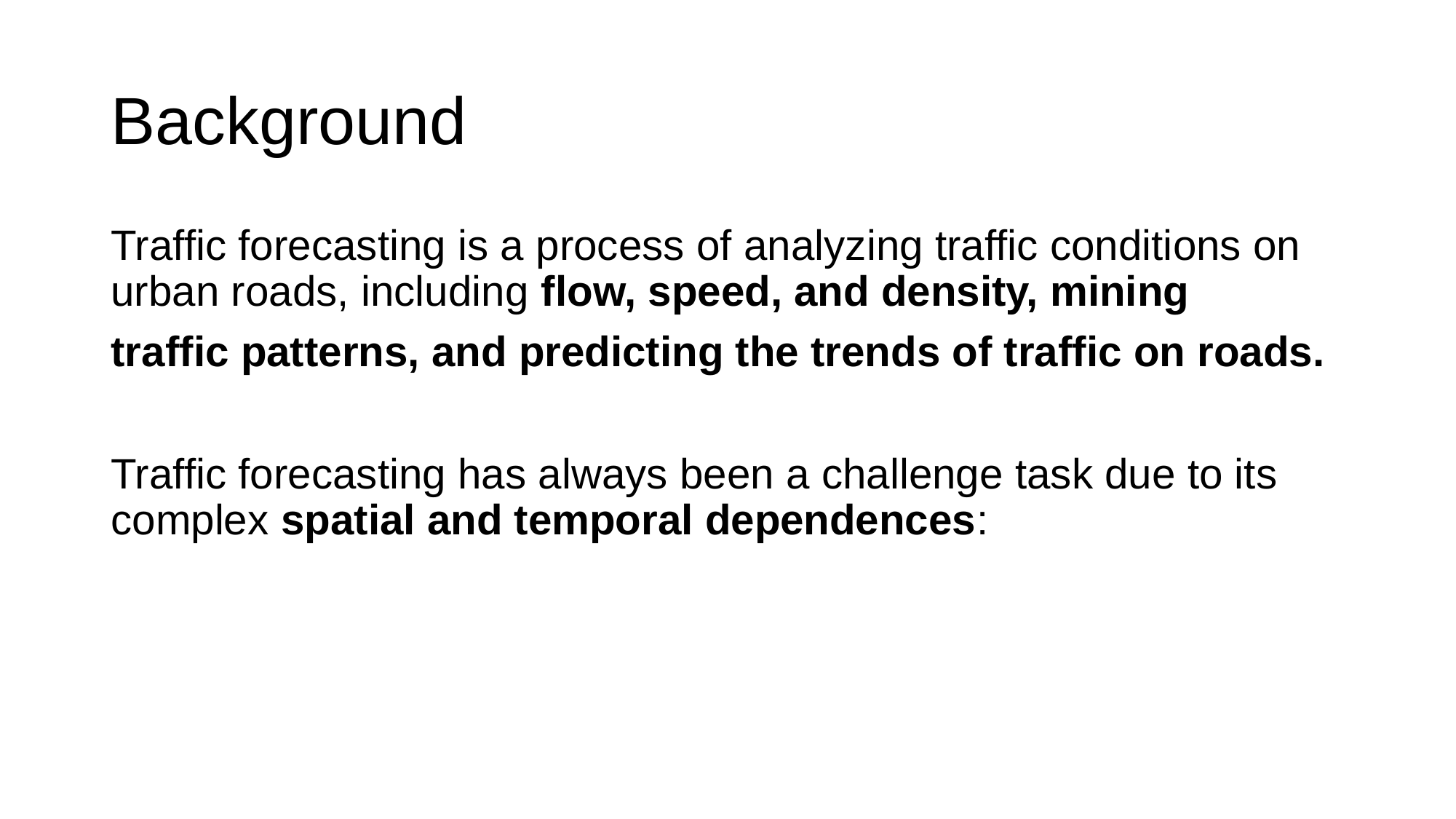

# Background
Traffic forecasting is a process of analyzing traffic conditions on urban roads, including flow, speed, and density, mining
traffic patterns, and predicting the trends of traffic on roads.

Traffic forecasting has always been a challenge task due to its complex spatial and temporal dependences: